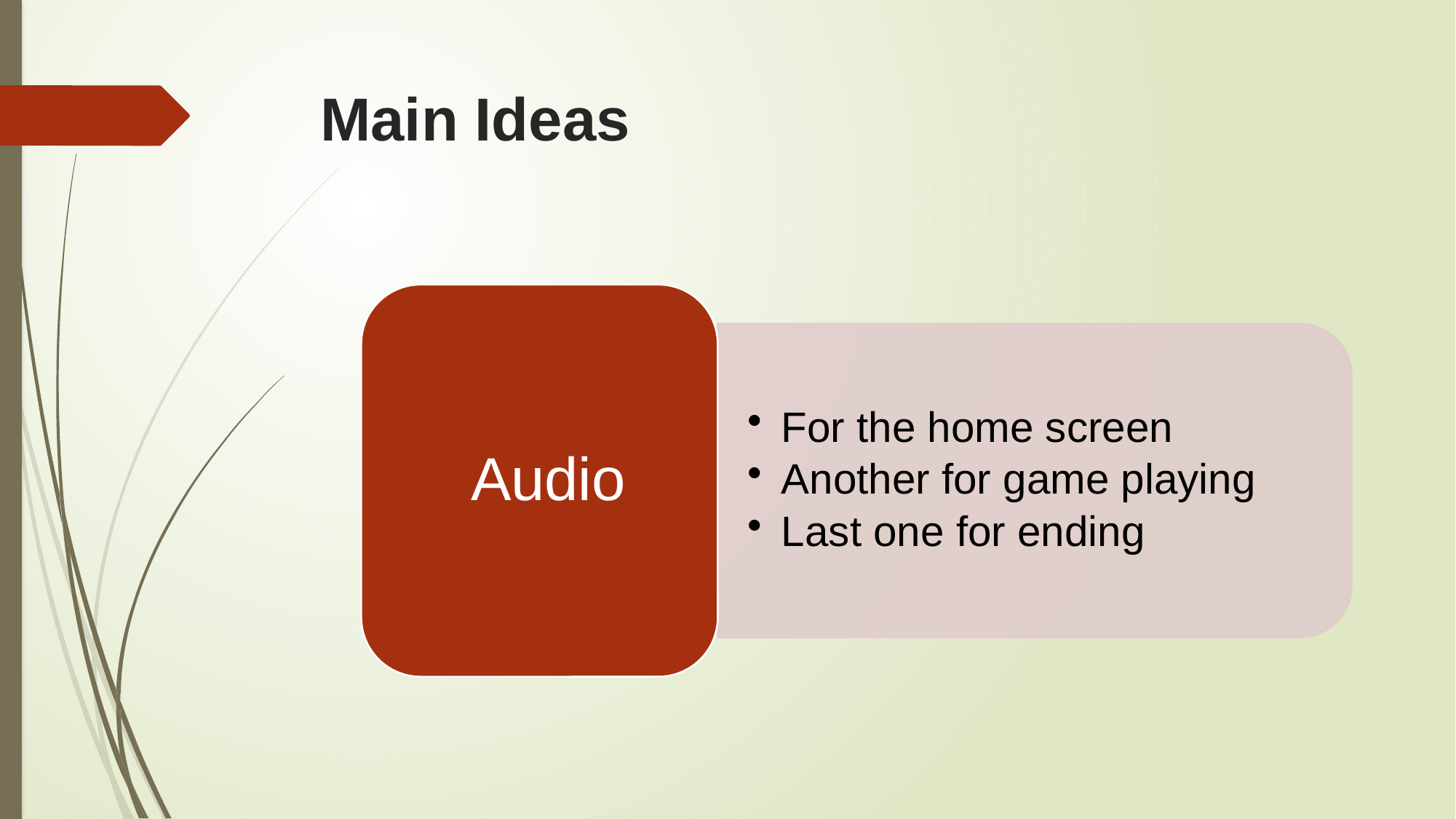

# Main Ideas
For the home screen
Another for game playing
Last one for ending
Audio